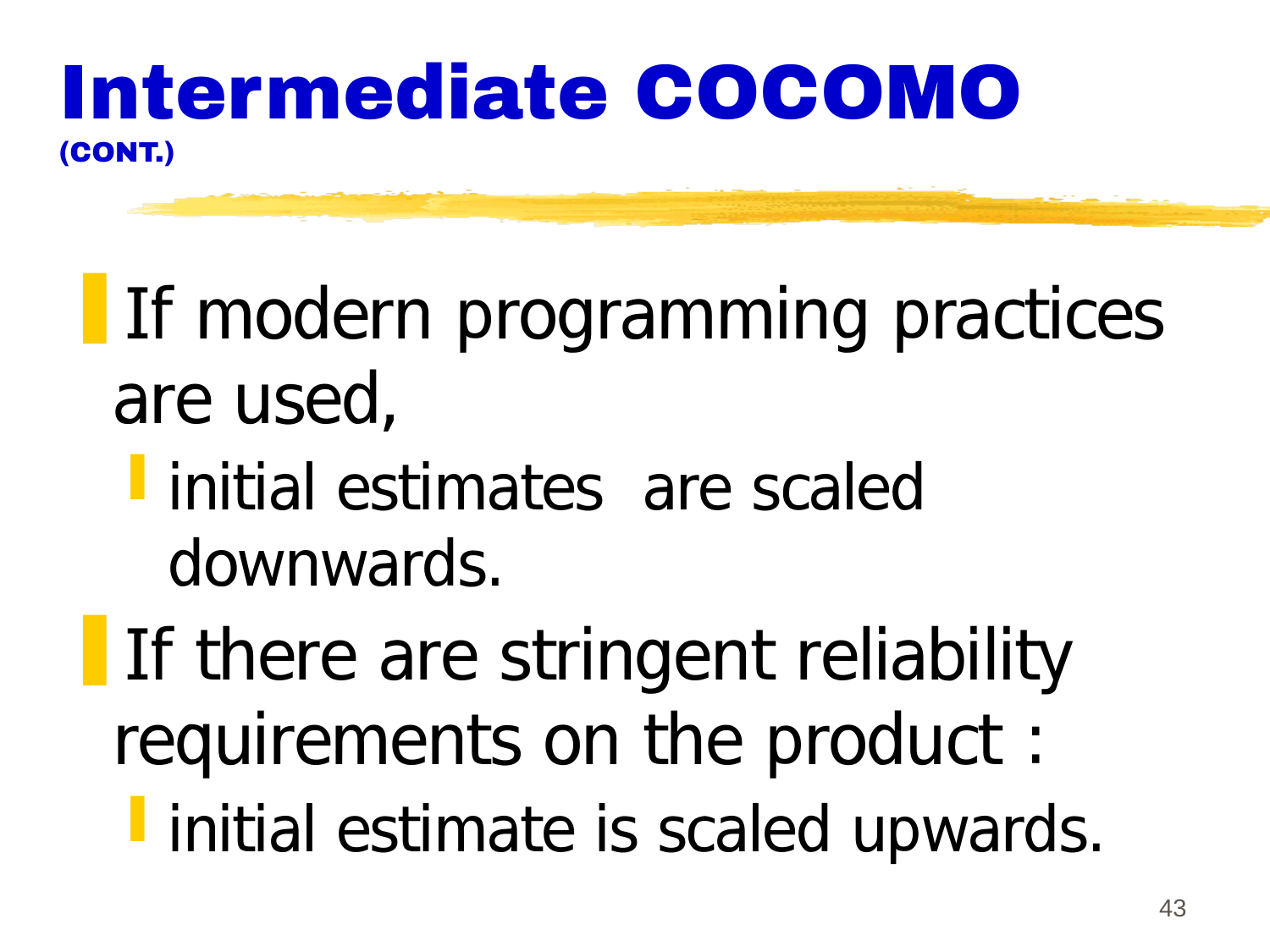

# Intermediate COCOMO (CONT.)
If modern programming practices are used,
initial estimates  are scaled downwards.
If there are stringent reliability requirements on the product :
initial estimate is scaled upwards.
43